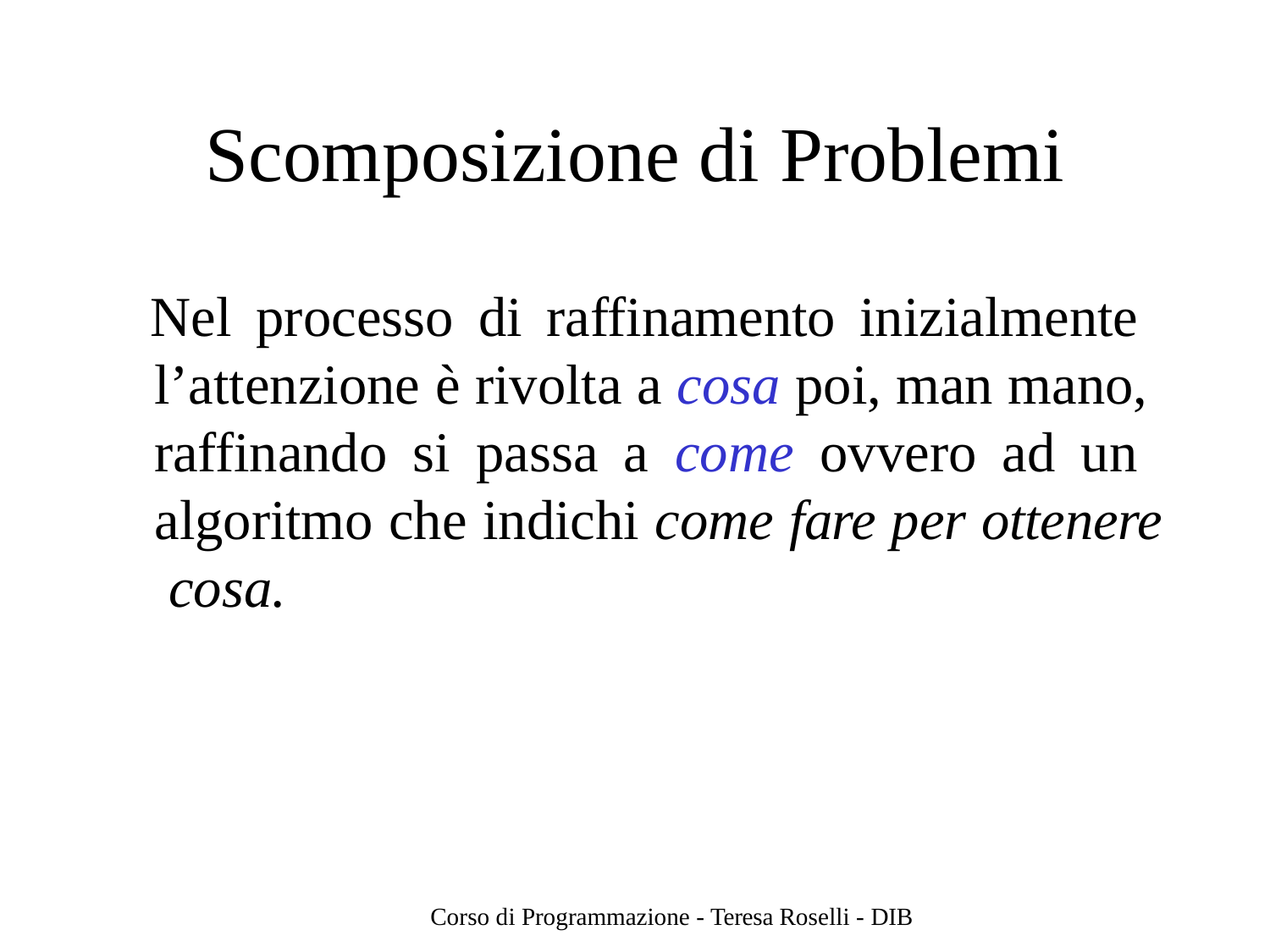

# Scomposizione di Problemi
Nel processo di raffinamento inizialmente  l’attenzione è rivolta a cosa poi, man mano,  raffinando si passa a come ovvero ad un  algoritmo che indichi come fare per ottenere  cosa.
Corso di Programmazione - Teresa Roselli - DIB